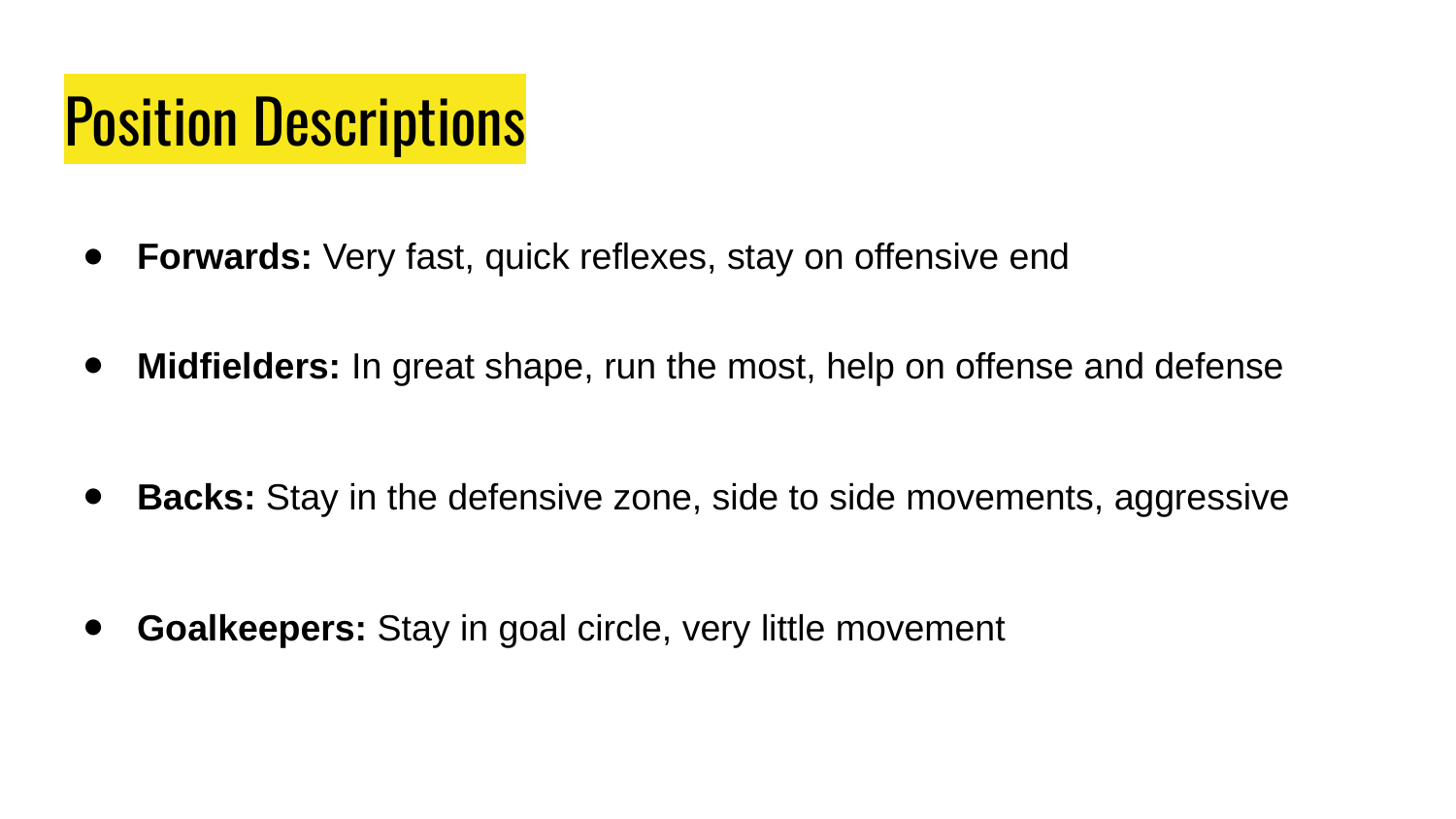

# Position Descriptions
Forwards: Very fast, quick reflexes, stay on offensive end
Midfielders: In great shape, run the most, help on offense and defense
Backs: Stay in the defensive zone, side to side movements, aggressive
Goalkeepers: Stay in goal circle, very little movement